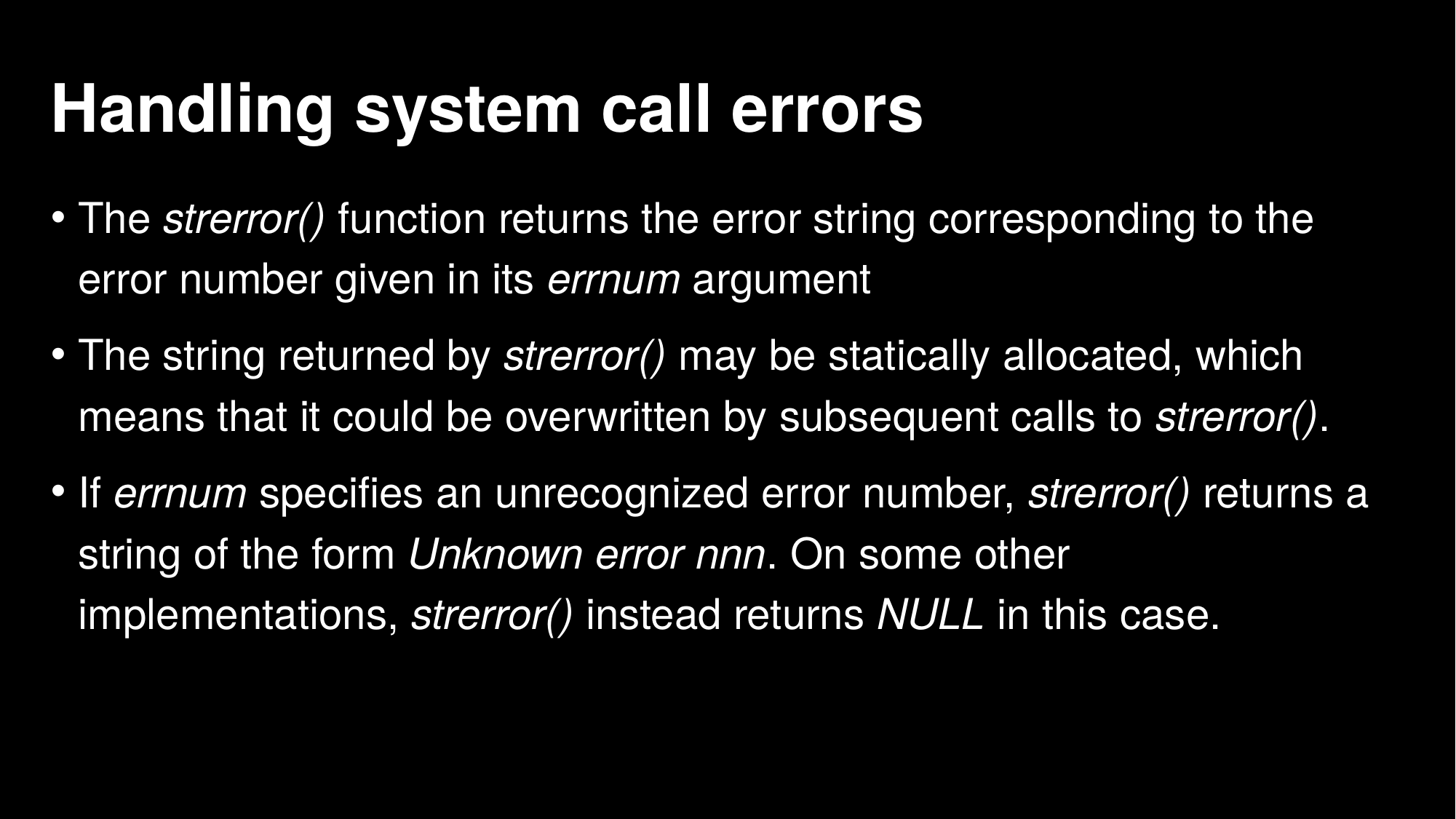

# Handling system call errors
The strerror() function returns the error string corresponding to the error number given in its errnum argument
The string returned by strerror() may be statically allocated, which means that it could be overwritten by subsequent calls to strerror().
If errnum specifies an unrecognized error number, strerror() returns a string of the form Unknown error nnn. On some other implementations, strerror() instead returns NULL in this case.